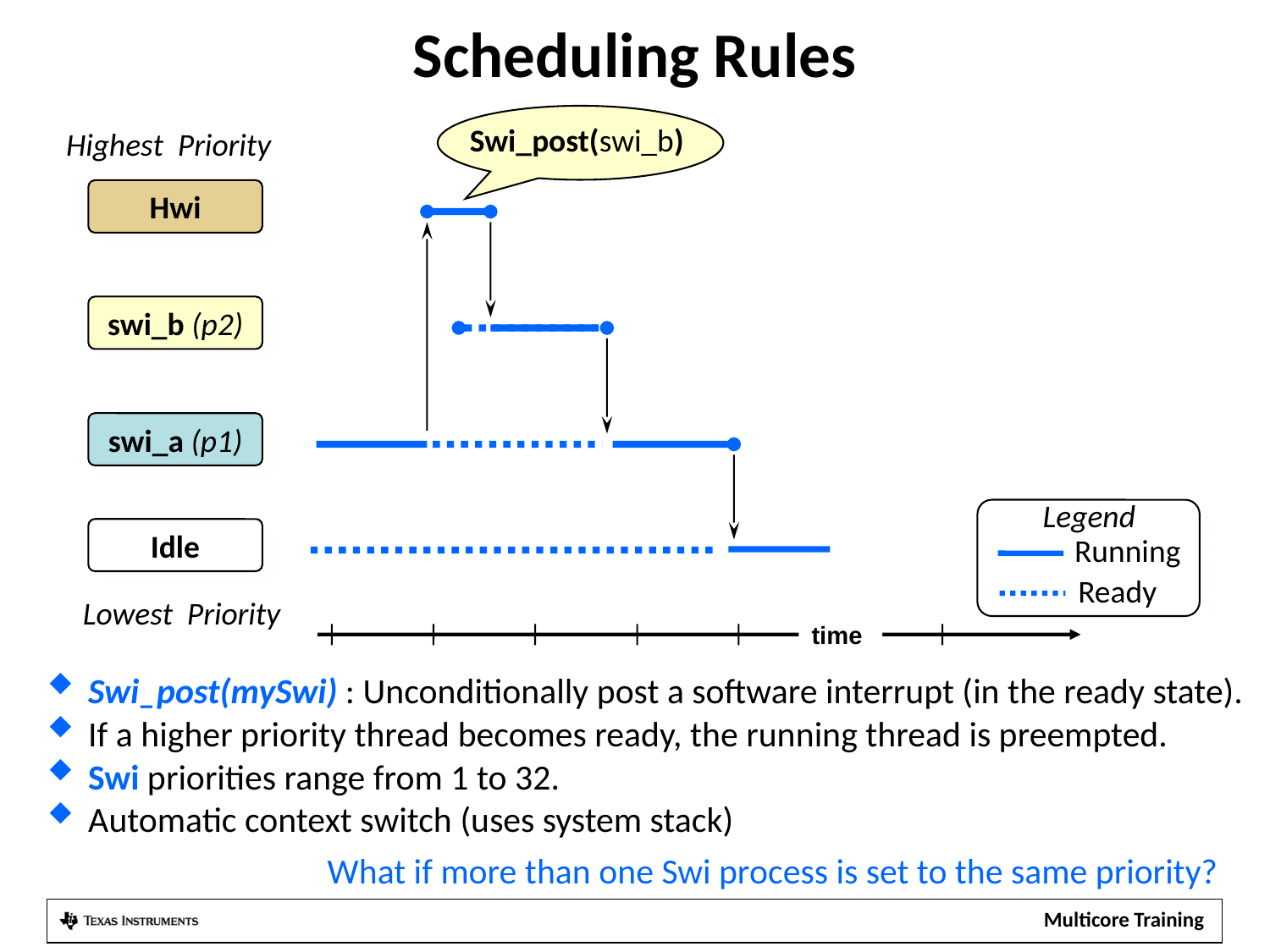

# Scheduling Rules
Swi_post(swi_b)
Highest  Priority
Hwi

swi_b (p2)

swi_a (p1)

Legend

Running

Ready

Idle

Lowest  Priority
time

 Swi_post(mySwi) : Unconditionally post a software interrupt (in the ready state).
 If a higher priority thread becomes ready, the running thread is preempted.
 Swi priorities range from 1 to 32.
 Automatic context switch (uses system stack)
What if more than one Swi process is set to the same priority?